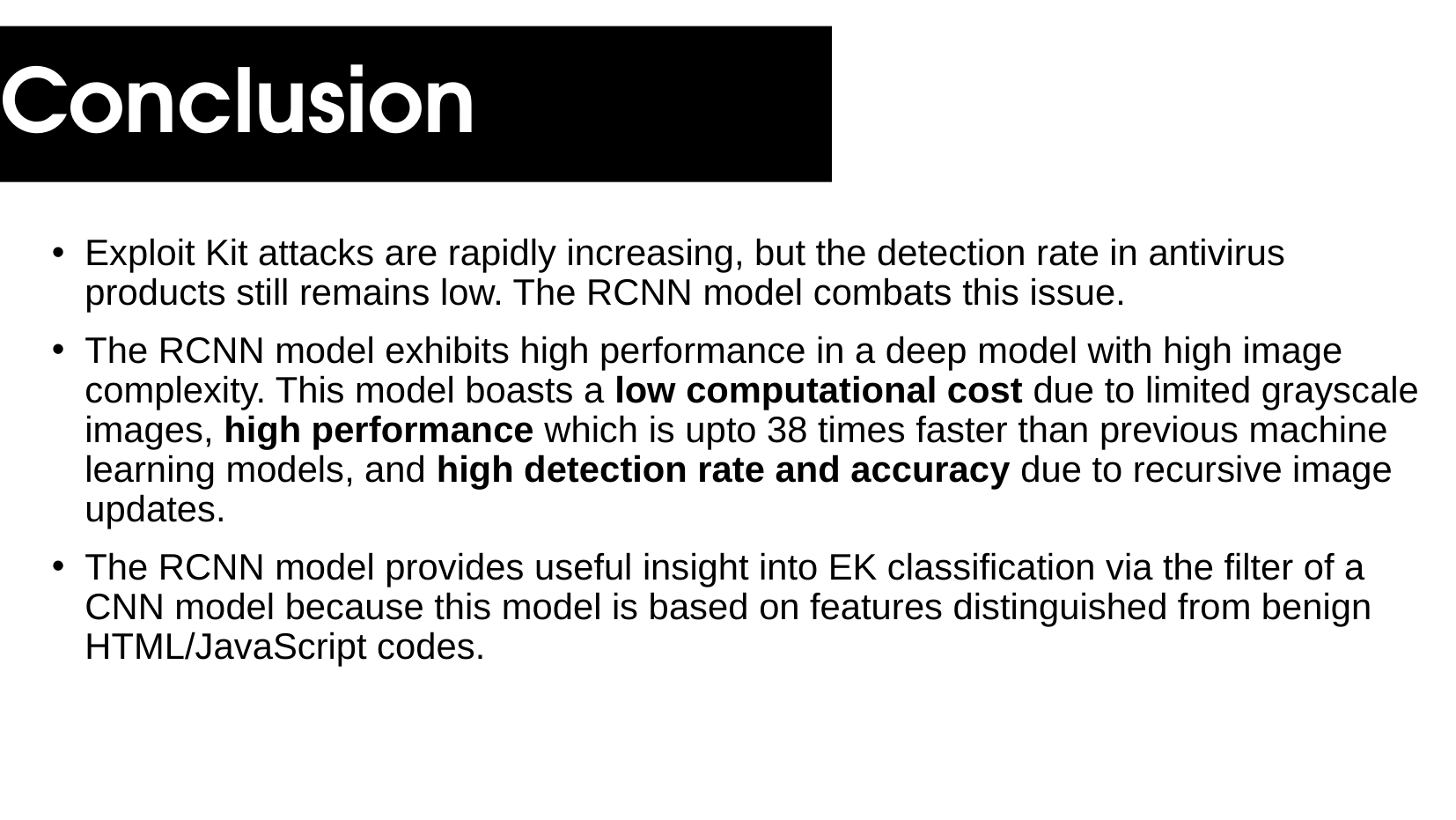

# Conclusion
Exploit Kit attacks are rapidly increasing, but the detection rate in antivirus products still remains low. The RCNN model combats this issue.
The RCNN model exhibits high performance in a deep model with high image complexity. This model boasts a low computational cost due to limited grayscale images, high performance which is upto 38 times faster than previous machine learning models, and high detection rate and accuracy due to recursive image updates.
The RCNN model provides useful insight into EK classification via the filter of a CNN model because this model is based on features distinguished from benign HTML/JavaScript codes.